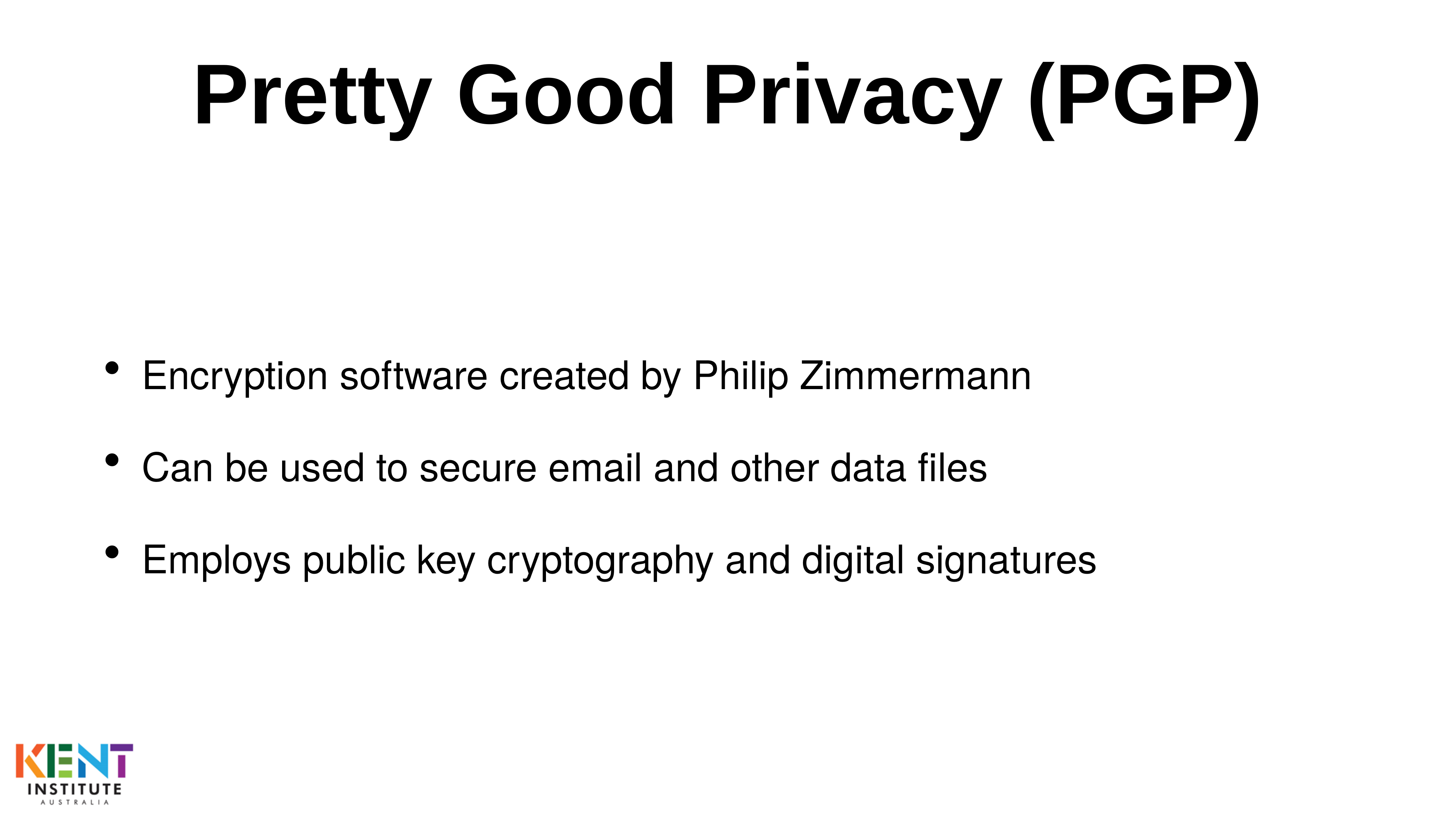

# Pretty Good Privacy (PGP)
Encryption software created by Philip Zimmermann
Can be used to secure email and other data files
Employs public key cryptography and digital signatures